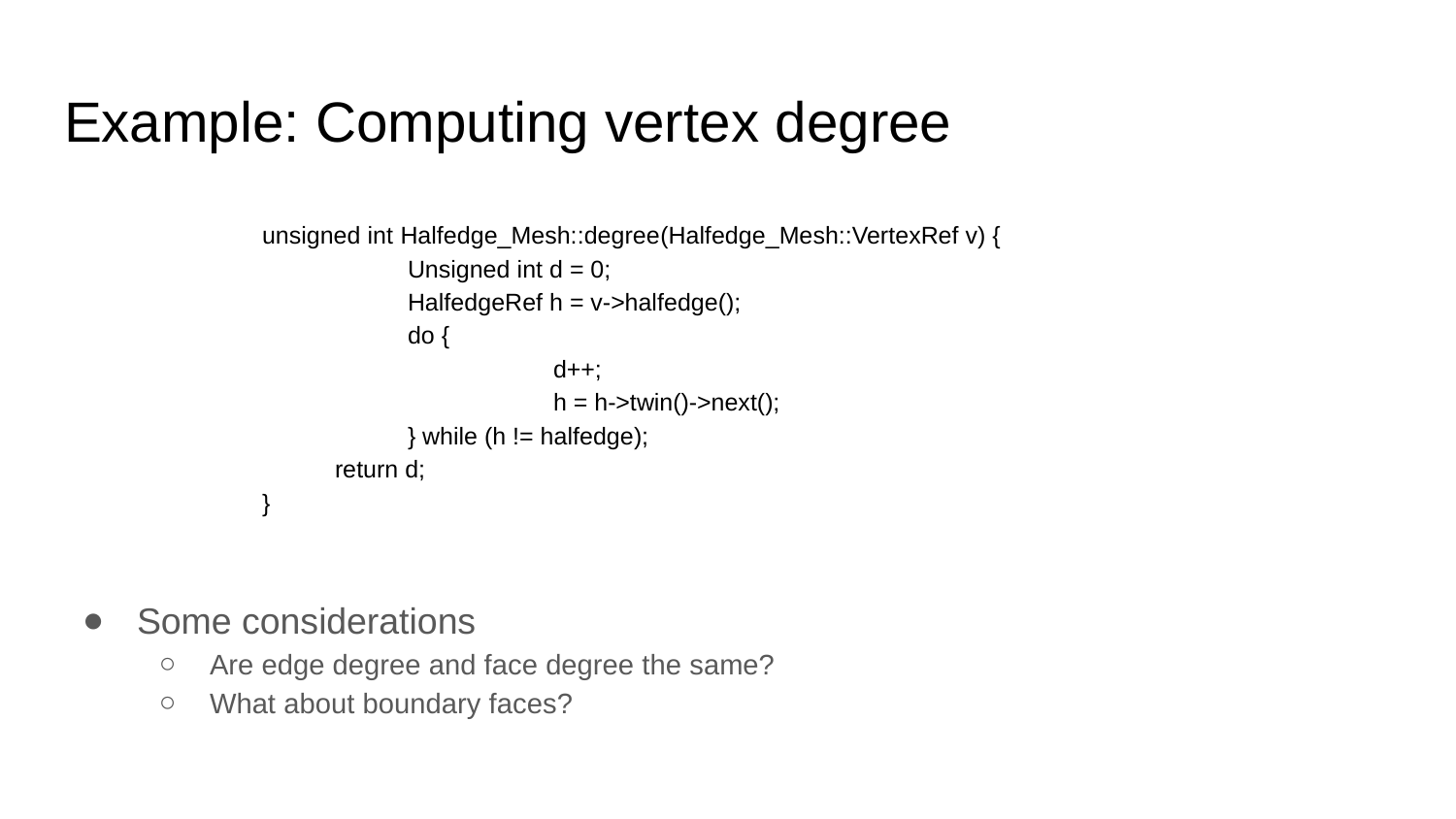

# Example: Computing vertex degree
unsigned int Halfedge_Mesh::degree(Halfedge_Mesh::VertexRef v) {
	Unsigned int d = 0;
	HalfedgeRef h = v->halfedge();
	do {
		d++;
		h = h->twin()->next();
	} while (h != halfedge);
return d;
}

Some considerations
Are edge degree and face degree the same?
What about boundary faces?